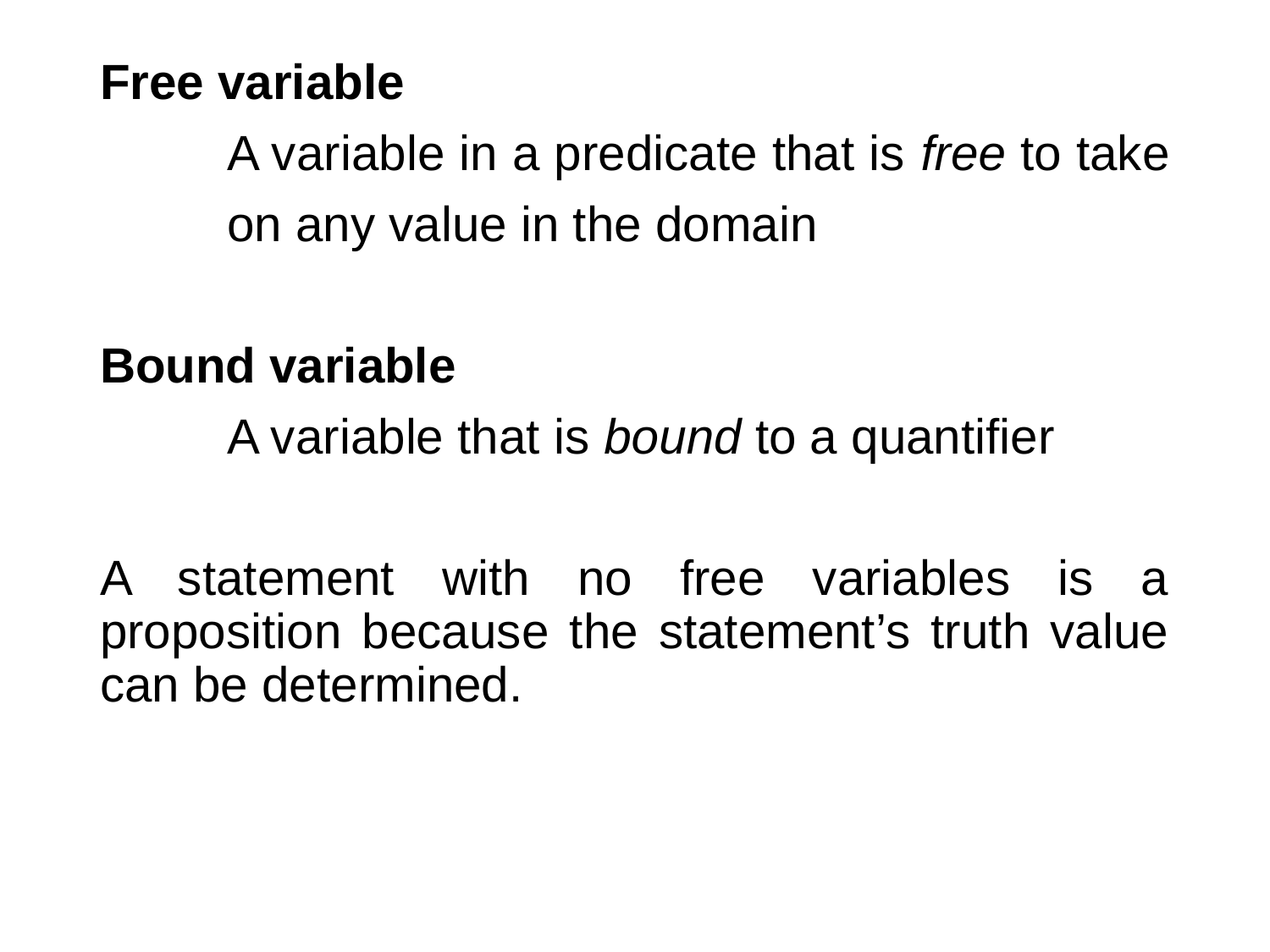

Free variable
	A variable in a predicate that is free to take
	on any value in the domain

Bound variable
	A variable that is bound to a quantifier

A statement with no free variables is a proposition because the statement’s truth value can be determined.